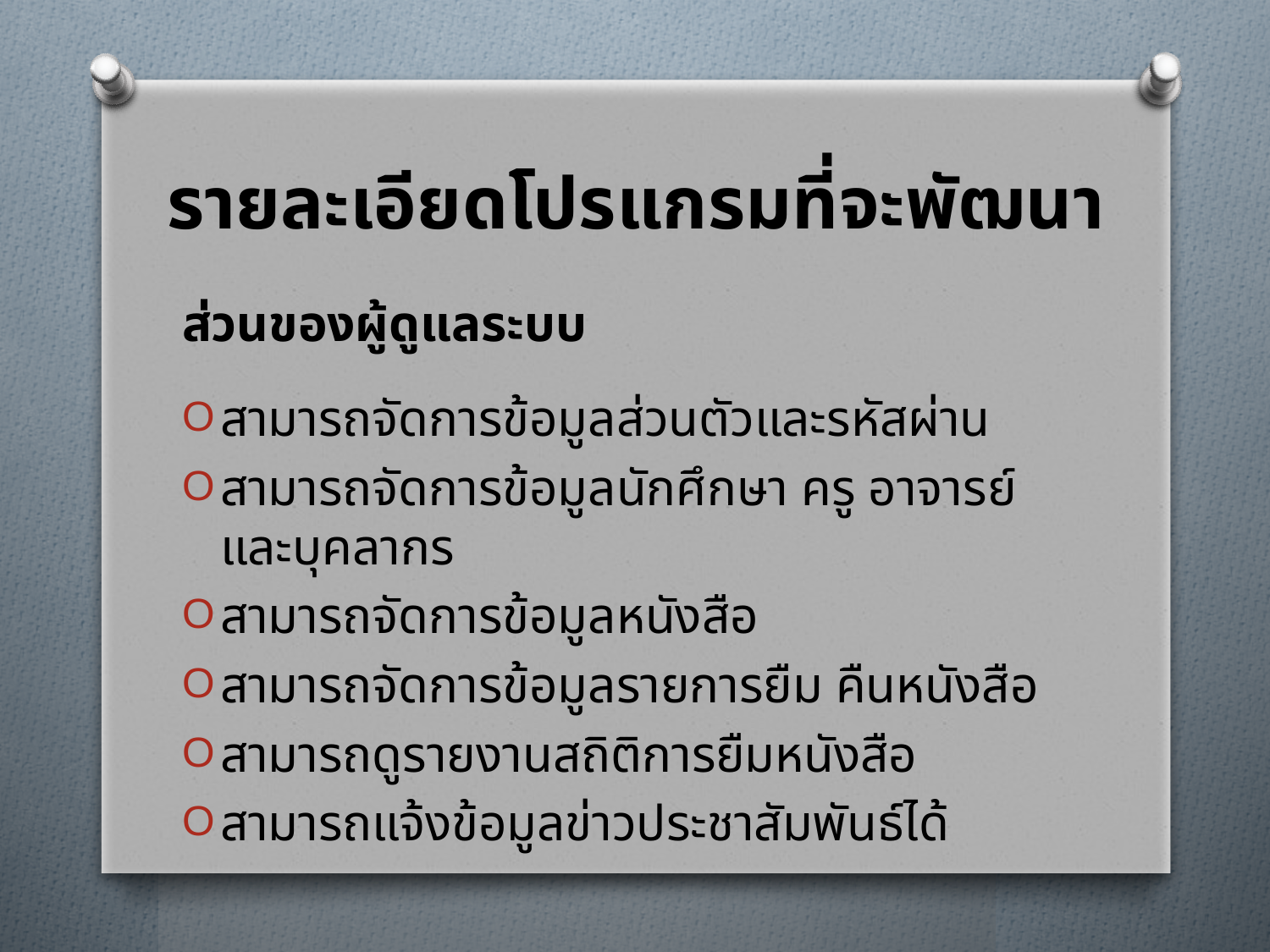

# รายละเอียดโปรแกรมที่จะพัฒนา
ส่วนของผู้ดูแลระบบ

สามารถจัดการข้อมูลส่วนตัวและรหัสผ่าน
สามารถจัดการข้อมูลนักศึกษา ครู อาจารย์ และบุคลากร
สามารถจัดการข้อมูลหนังสือ
สามารถจัดการข้อมูลรายการยืม คืนหนังสือ
สามารถดูรายงานสถิติการยืมหนังสือ
สามารถแจ้งข้อมูลข่าวประชาสัมพันธ์ได้